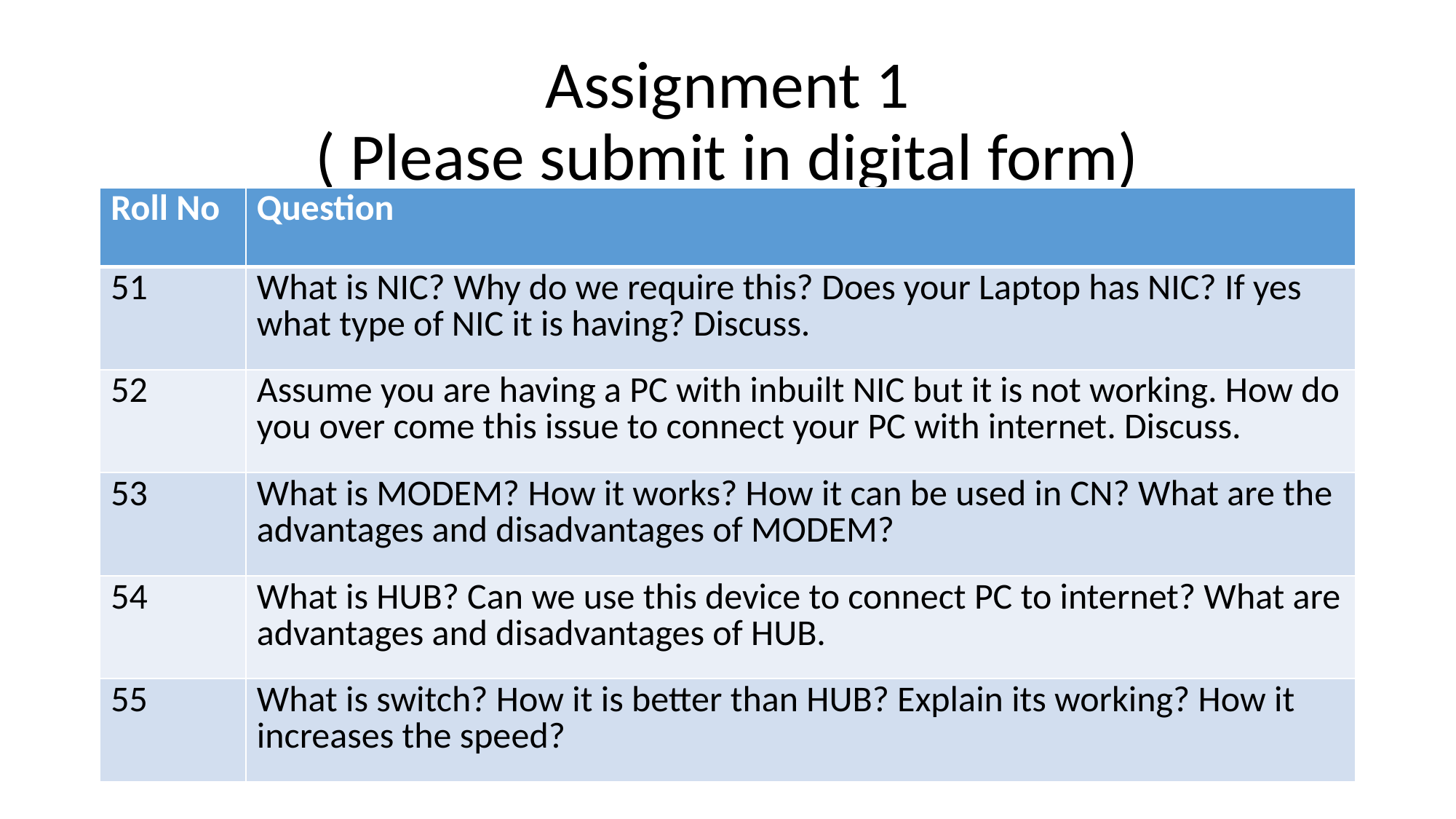

# Assignment 1 ( Please submit in digital form)
| Roll No | Question |
| --- | --- |
| 51 | What is NIC? Why do we require this? Does your Laptop has NIC? If yes what type of NIC it is having? Discuss. |
| 52 | Assume you are having a PC with inbuilt NIC but it is not working. How do you over come this issue to connect your PC with internet. Discuss. |
| 53 | What is MODEM? How it works? How it can be used in CN? What are the advantages and disadvantages of MODEM? |
| 54 | What is HUB? Can we use this device to connect PC to internet? What are advantages and disadvantages of HUB. |
| 55 | What is switch? How it is better than HUB? Explain its working? How it increases the speed? |